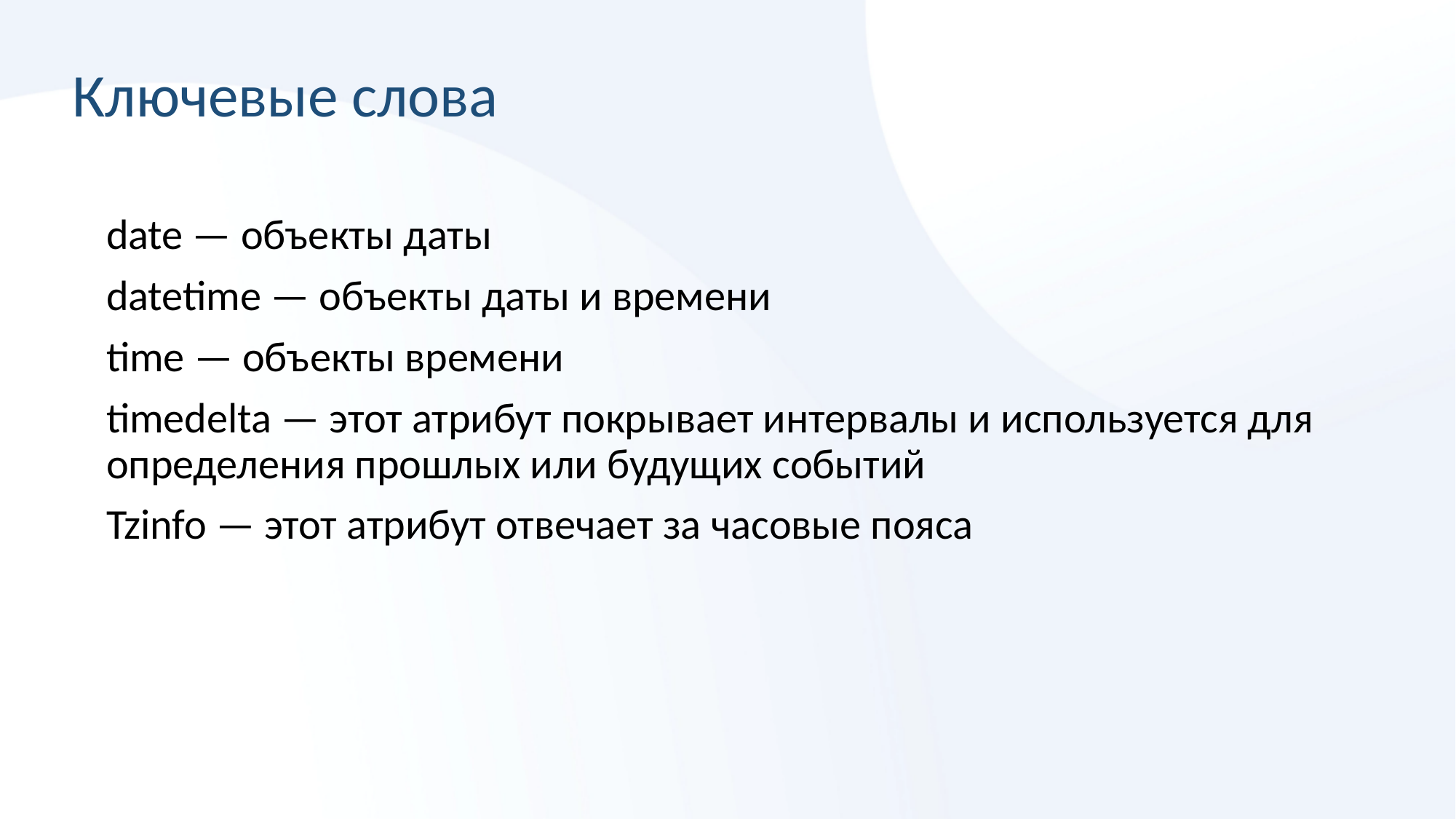

# Ключевые слова
date — объекты даты
datetime — объекты даты и времени
time — объекты времени
timedelta — этот атрибут покрывает интервалы и используется для определения прошлых или будущих событий
Tzinfo — этот атрибут отвечает за часовые пояса